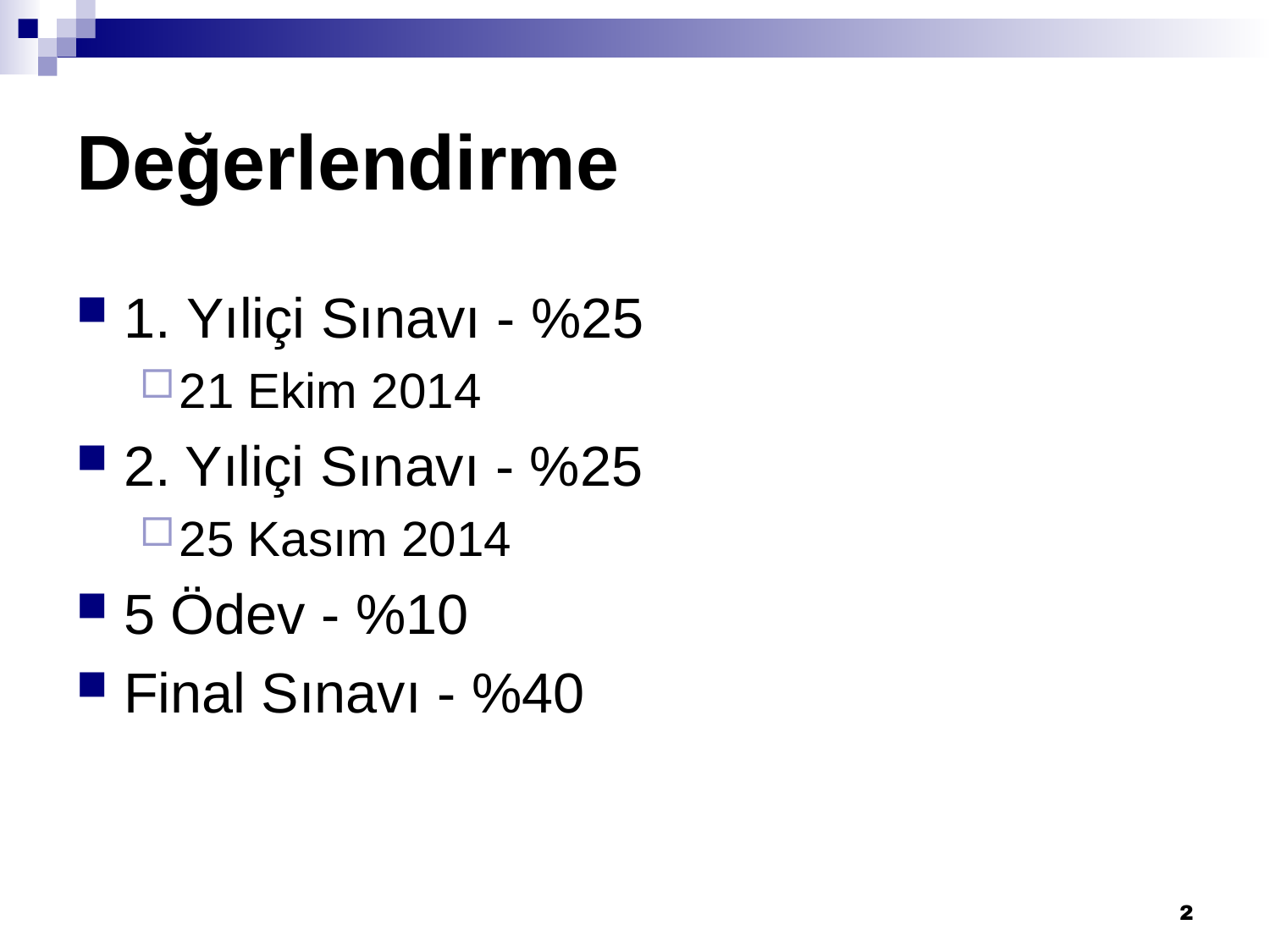

# Değerlendirme
1. Yıliçi Sınavı - %25
21 Ekim 2014
2. Yıliçi Sınavı - %25
25 Kasım 2014
5 Ödev - %10
Final Sınavı - %40
2